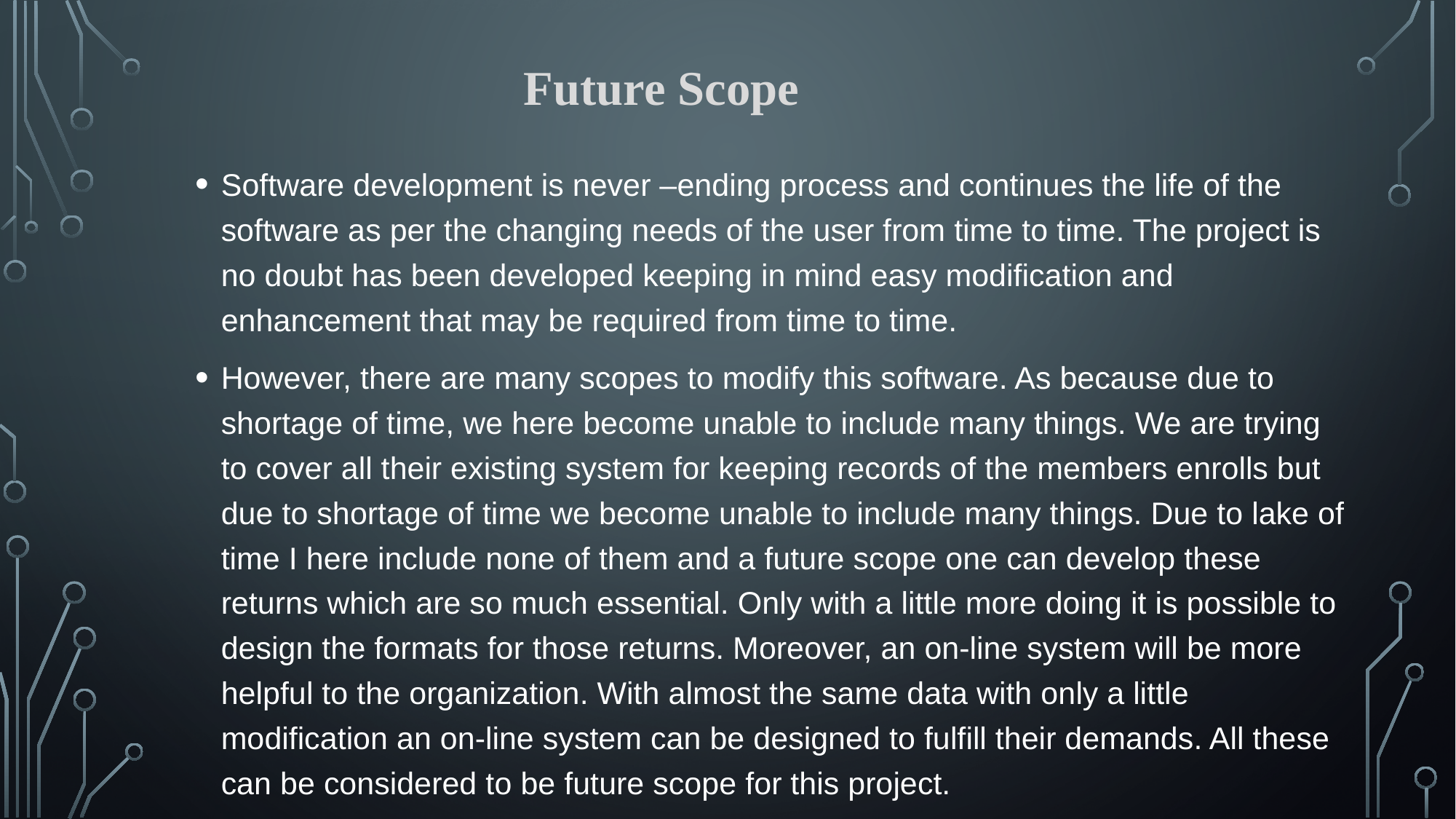

Future Scope
Software development is never –ending process and continues the life of the software as per the changing needs of the user from time to time. The project is no doubt has been developed keeping in mind easy modification and enhancement that may be required from time to time.
However, there are many scopes to modify this software. As because due to shortage of time, we here become unable to include many things. We are trying to cover all their existing system for keeping records of the members enrolls but due to shortage of time we become unable to include many things. Due to lake of time I here include none of them and a future scope one can develop these returns which are so much essential. Only with a little more doing it is possible to design the formats for those returns. Moreover, an on-line system will be more helpful to the organization. With almost the same data with only a little modification an on-line system can be designed to fulfill their demands. All these can be considered to be future scope for this project.